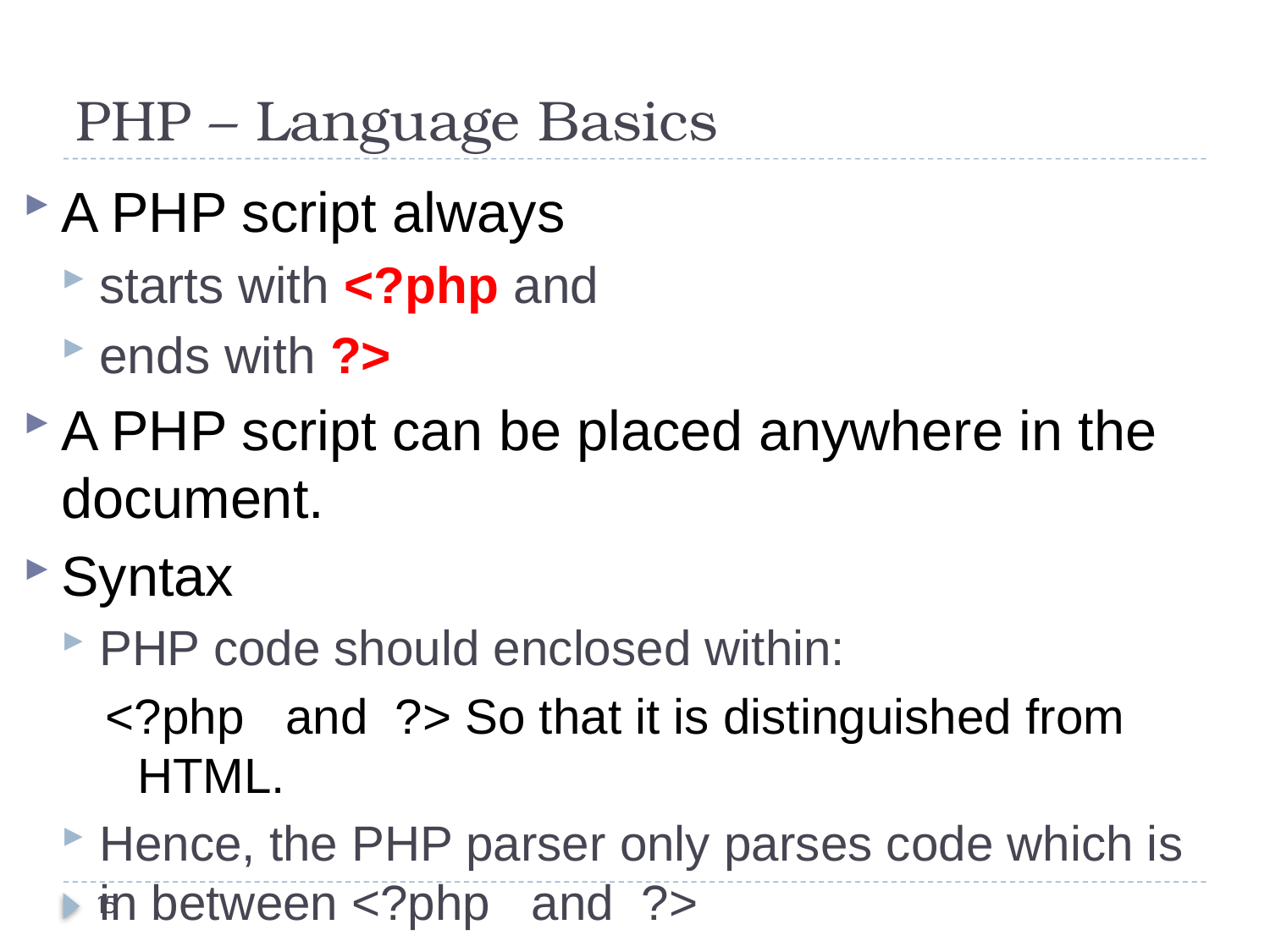

# PHP – Language Basics
A PHP script always
starts with <?php and
ends with ?>
A PHP script can be placed anywhere in the document.
Syntax
PHP code should enclosed within:
<?php   and  ?> So that it is distinguished from HTML.
Hence, the PHP parser only parses code which is in between <?php   and  ?>
PHP code can be embedded in HTML

15